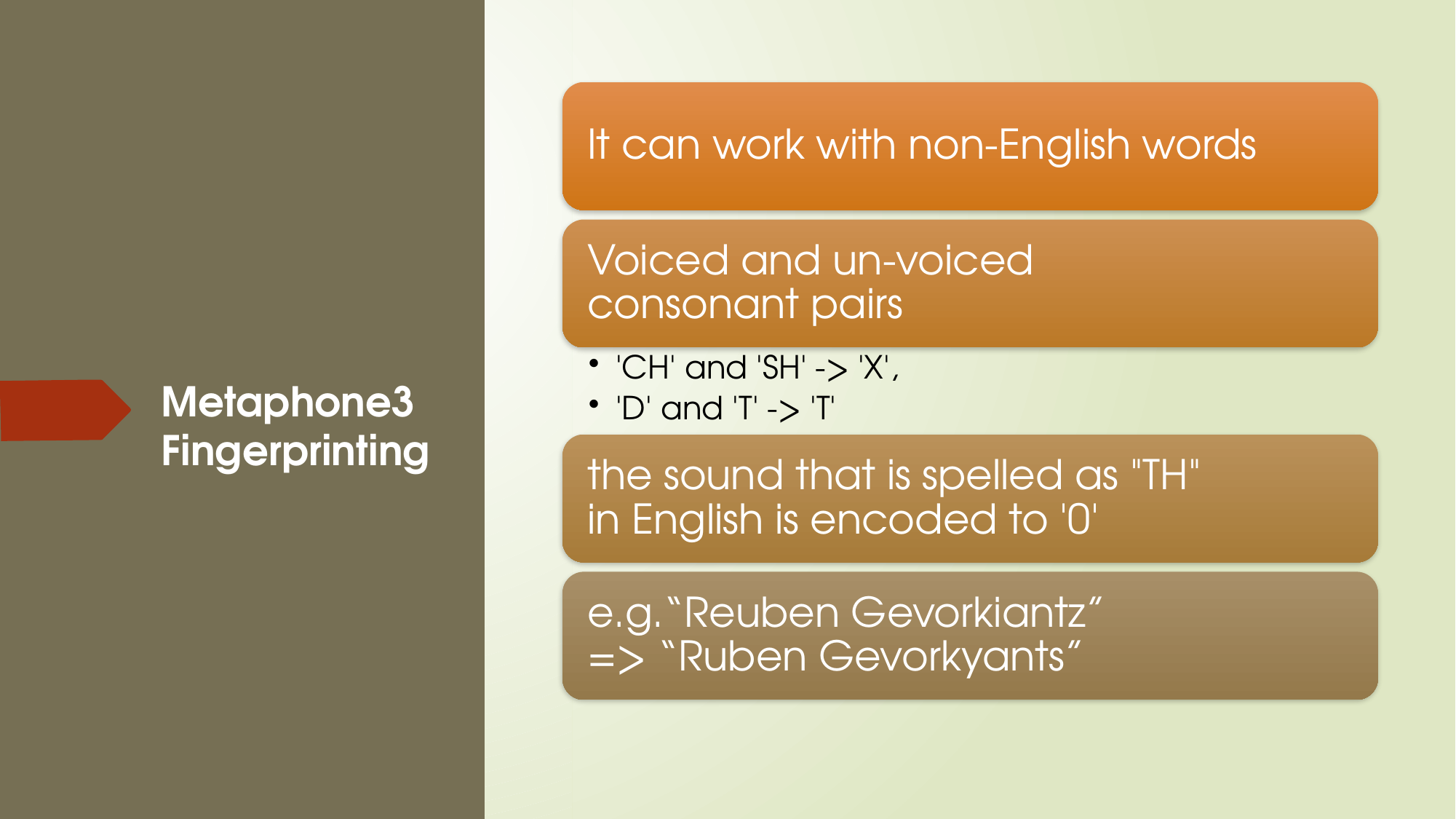

It can work with non-English words
Voiced and un-voiced consonant pairs
'CH' and 'SH' -> 'X',
'D' and 'T' -> 'T'
the sound that is spelled as "TH" in English is encoded to '0'
e.g.“Reuben Gevorkiantz” => “Ruben Gevorkyants”
# Metaphone3 Fingerprinting